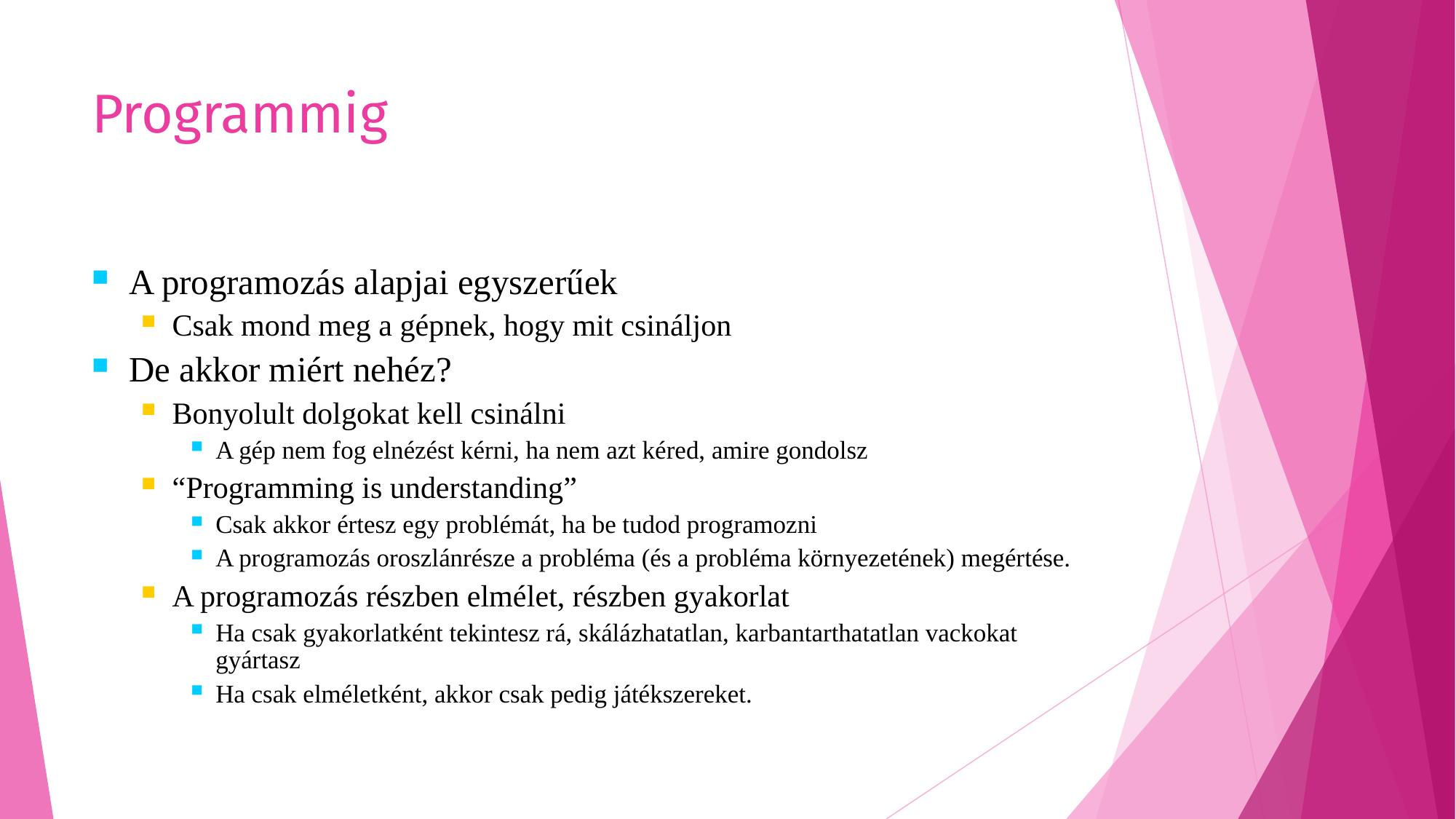

# Programmig
A programozás alapjai egyszerűek
Csak mond meg a gépnek, hogy mit csináljon
De akkor miért nehéz?
Bonyolult dolgokat kell csinálni
A gép nem fog elnézést kérni, ha nem azt kéred, amire gondolsz
“Programming is understanding”
Csak akkor értesz egy problémát, ha be tudod programozni
A programozás oroszlánrésze a probléma (és a probléma környezetének) megértése.
A programozás részben elmélet, részben gyakorlat
Ha csak gyakorlatként tekintesz rá, skálázhatatlan, karbantarthatatlan vackokat gyártasz
Ha csak elméletként, akkor csak pedig játékszereket.